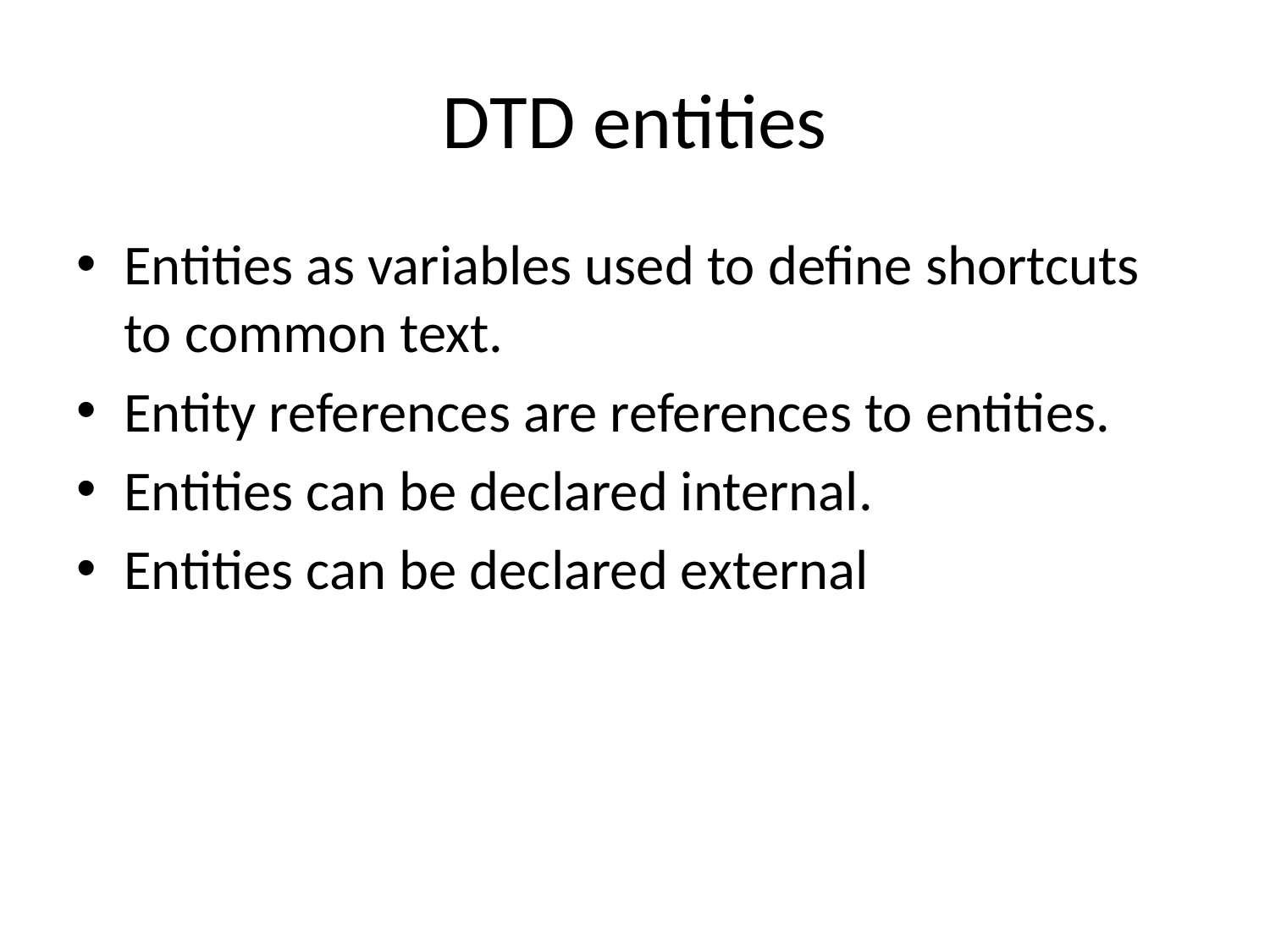

# DTD entities
Entities as variables used to define shortcuts to common text.
Entity references are references to entities.
Entities can be declared internal.
Entities can be declared external